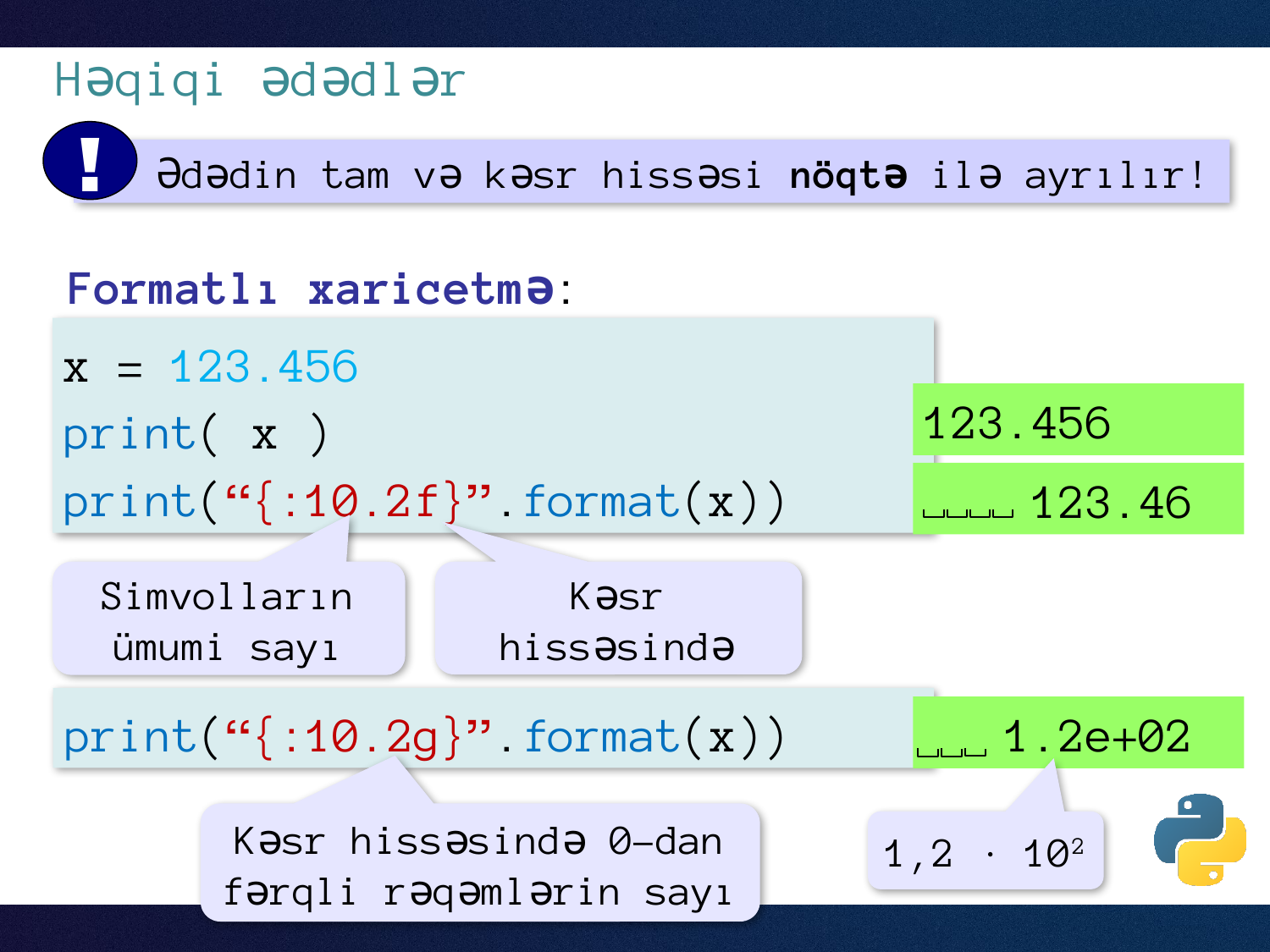

# Həqiqi ədədlər
!
  Ədədin tam və kəsr hissəsi nöqtə ilə ayrılır!
Formatlı xaricetmə:
x = 123.456
print( x )
print(“{:10.2f}”.format(x))
123.456
    123.46

Simvolların ümumi sayı
Kəsr hissəsində
print(“{:10.2g}”.format(x))
   1.2e+02

Kəsr hissəsində 0-dan fərqli rəqəmlərin sayı
1,2 ⋅ 102